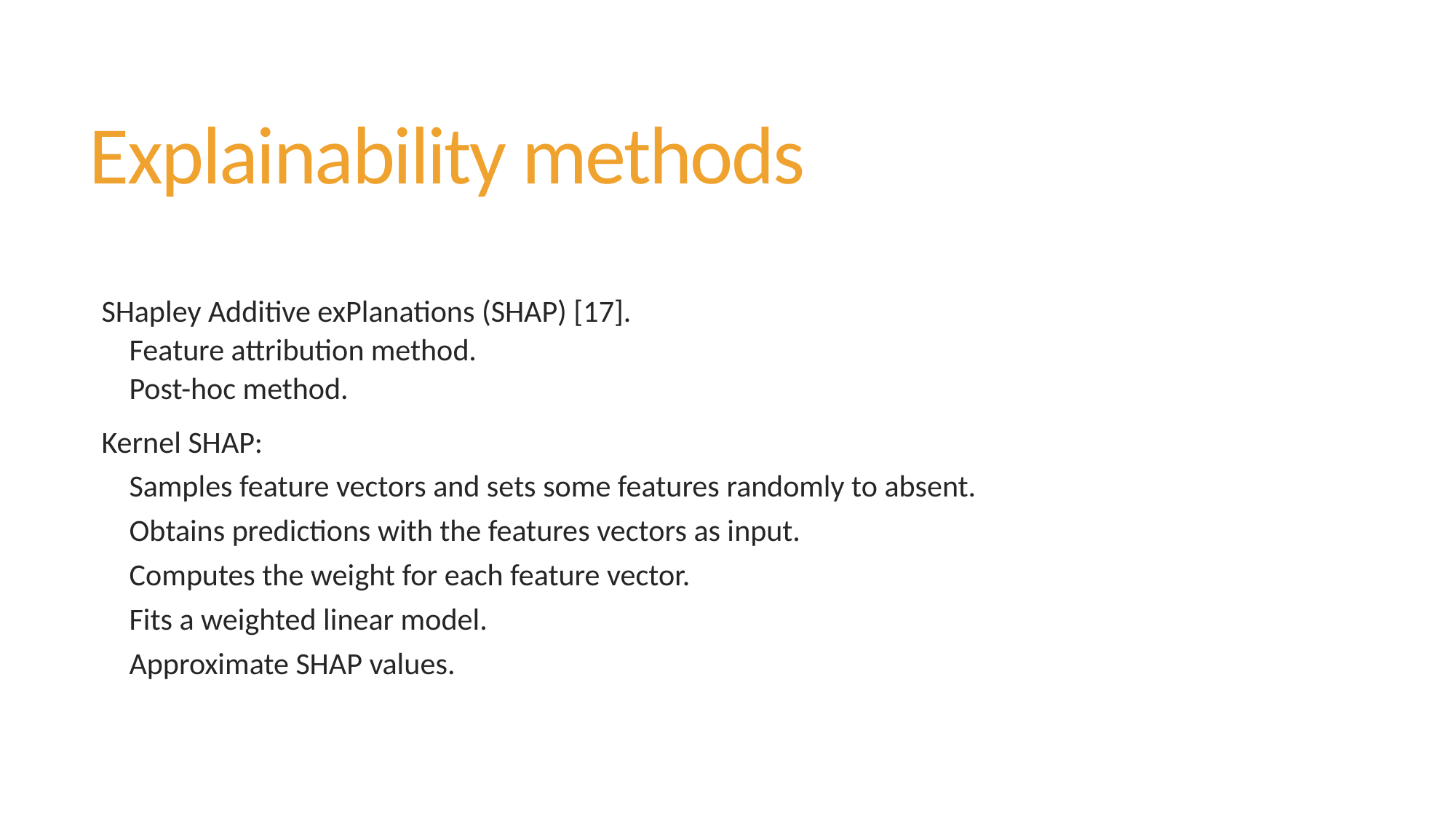

# Explainability methods
SHapley Additive exPlanations (SHAP) [17].
Feature attribution method.
Post-hoc method.
Kernel SHAP:
Samples feature vectors and sets some features randomly to absent.
Obtains predictions with the features vectors as input.
Computes the weight for each feature vector.
Fits a weighted linear model.
Approximate SHAP values.